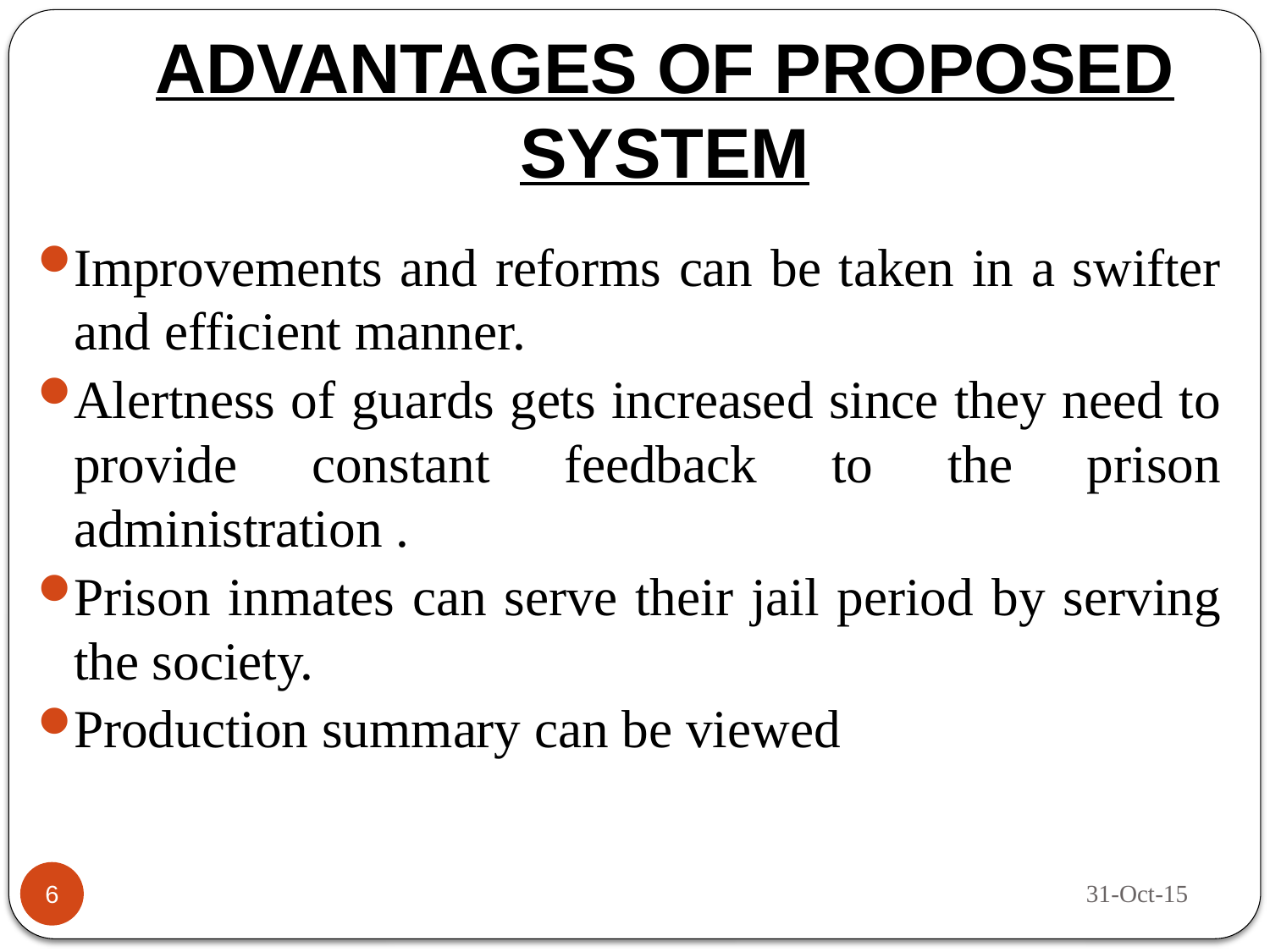

ADVANTAGES OF PROPOSED SYSTEM
Improvements and reforms can be taken in a swifter and efficient manner.
Alertness of guards gets increased since they need to provide constant feedback to the prison administration .
Prison inmates can serve their jail period by serving the society.
Production summary can be viewed

31-Oct-15
6